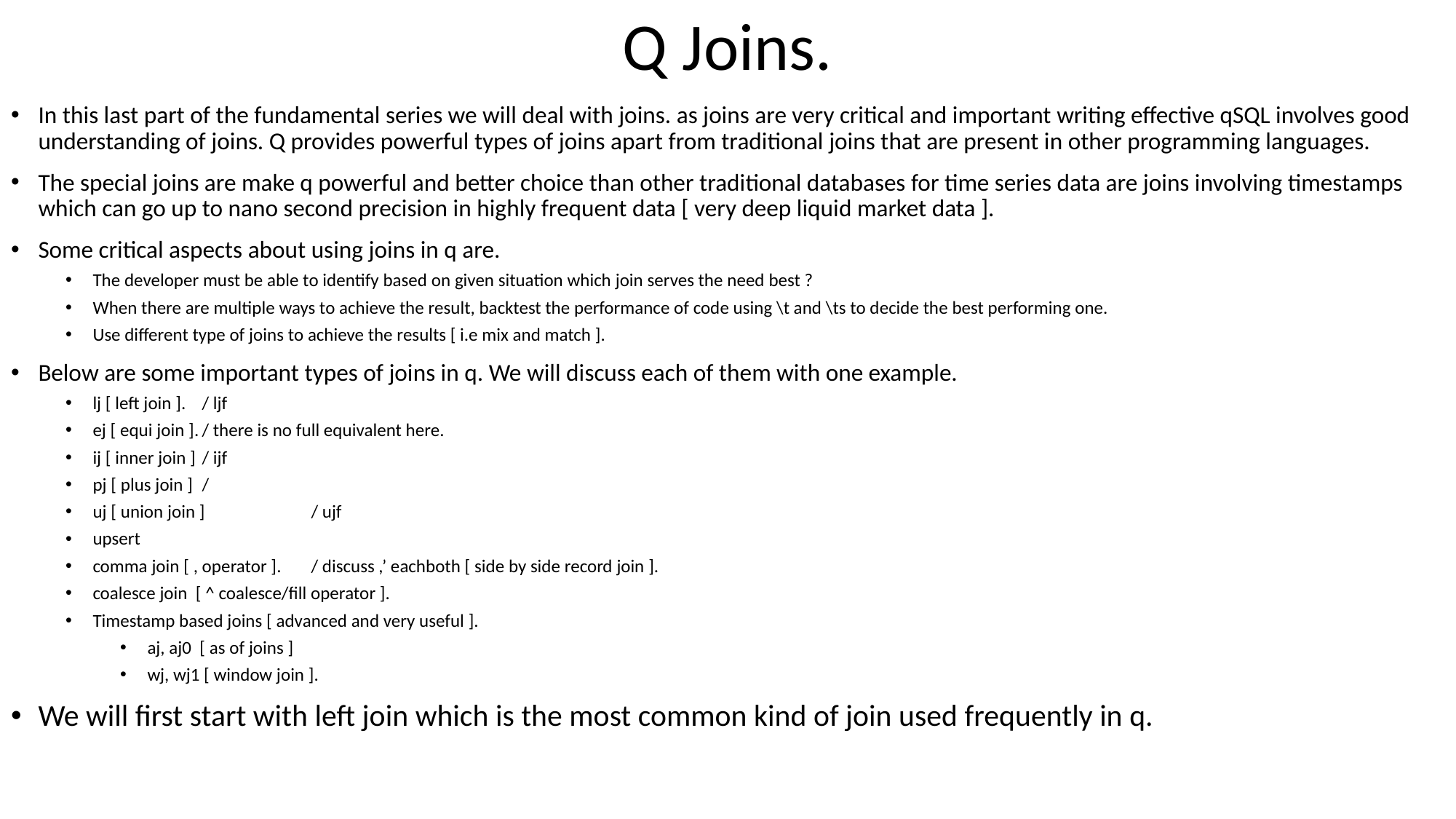

# Q Joins.
In this last part of the fundamental series we will deal with joins. as joins are very critical and important writing effective qSQL involves good understanding of joins. Q provides powerful types of joins apart from traditional joins that are present in other programming languages.
The special joins are make q powerful and better choice than other traditional databases for time series data are joins involving timestamps which can go up to nano second precision in highly frequent data [ very deep liquid market data ].
Some critical aspects about using joins in q are.
The developer must be able to identify based on given situation which join serves the need best ?
When there are multiple ways to achieve the result, backtest the performance of code using \t and \ts to decide the best performing one.
Use different type of joins to achieve the results [ i.e mix and match ].
Below are some important types of joins in q. We will discuss each of them with one example.
lj [ left join ].	/ ljf
ej [ equi join ].	/ there is no full equivalent here.
ij [ inner join ] 	/ ijf
pj [ plus join ]	/
uj [ union join ]	/ ujf
upsert
comma join [ , operator ].	/ discuss ,’ eachboth [ side by side record join ].
coalesce join  [ ^ coalesce/fill operator ].
Timestamp based joins [ advanced and very useful ].
aj, aj0  [ as of joins ]
wj, wj1 [ window join ].
We will first start with left join which is the most common kind of join used frequently in q.